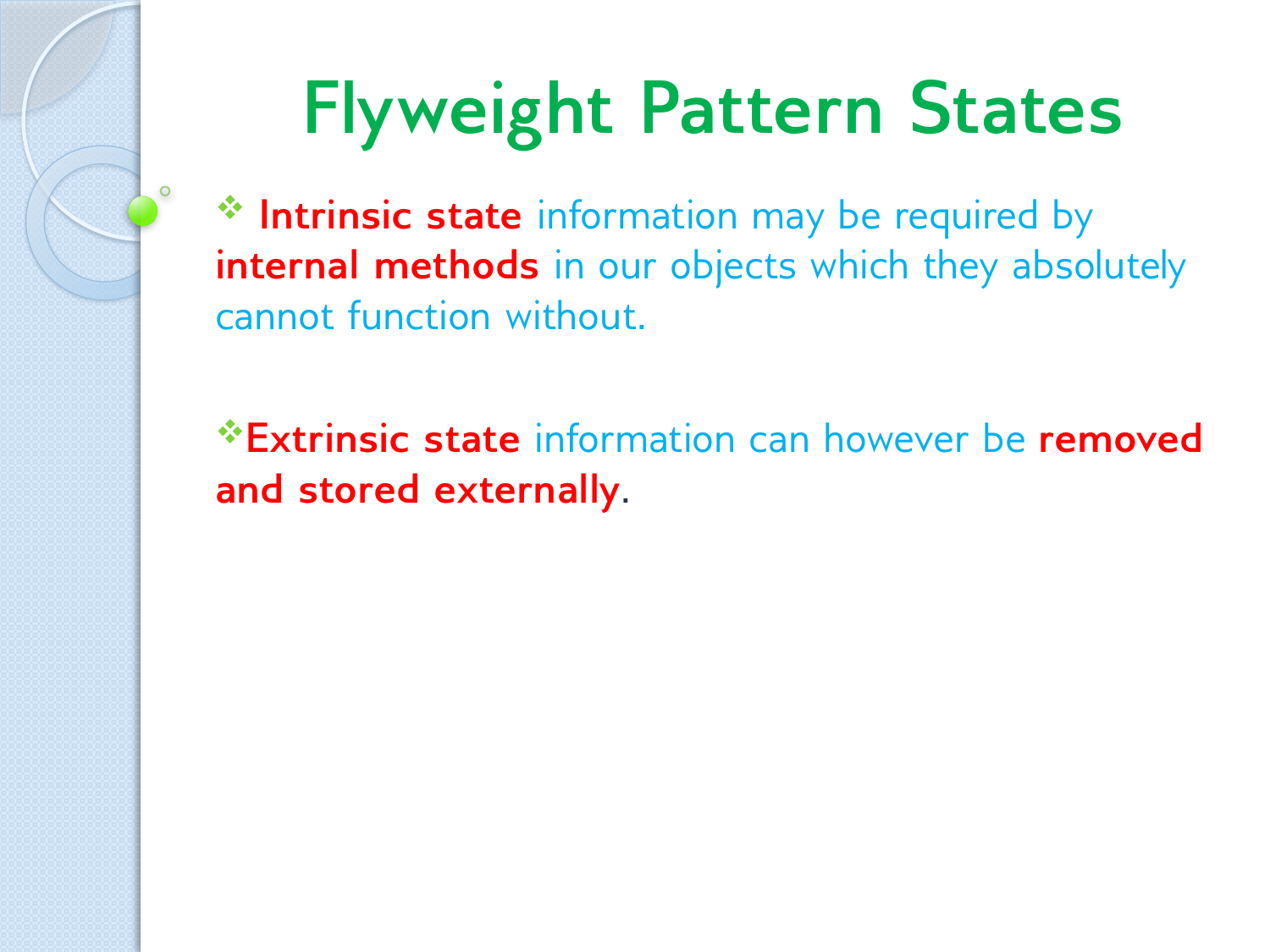

# Flyweight Pattern States
 Intrinsic state information may be required by internal methods in our objects which they absolutely cannot function without.

Extrinsic state information can however be removed and stored externally.